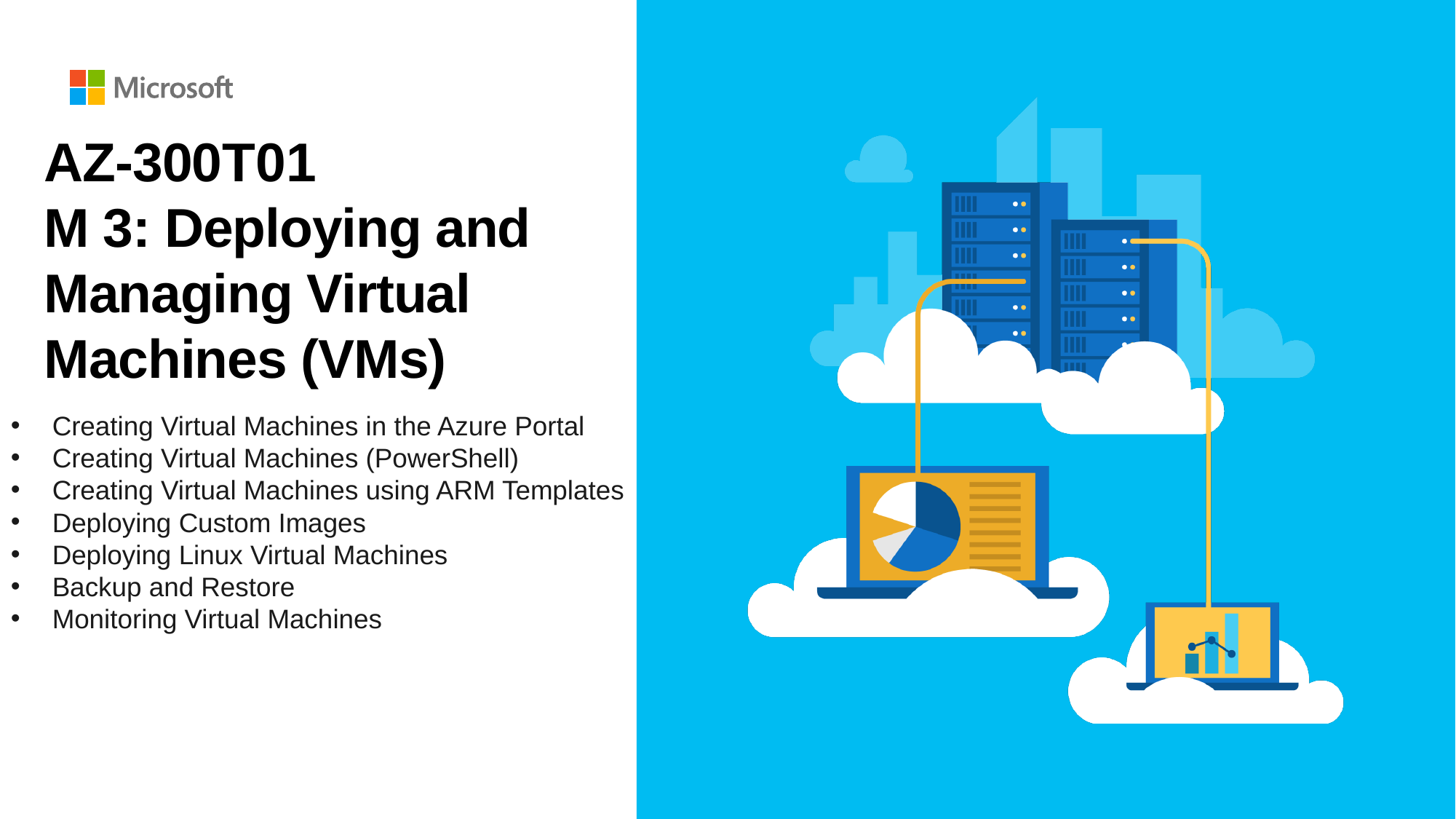

# AZ-300T01 M 3: Deploying and Managing Virtual Machines (VMs)
 Creating Virtual Machines in the Azure Portal
 Creating Virtual Machines (PowerShell)
 Creating Virtual Machines using ARM Templates
 Deploying Custom Images
 Deploying Linux Virtual Machines
 Backup and Restore
 Monitoring Virtual Machines